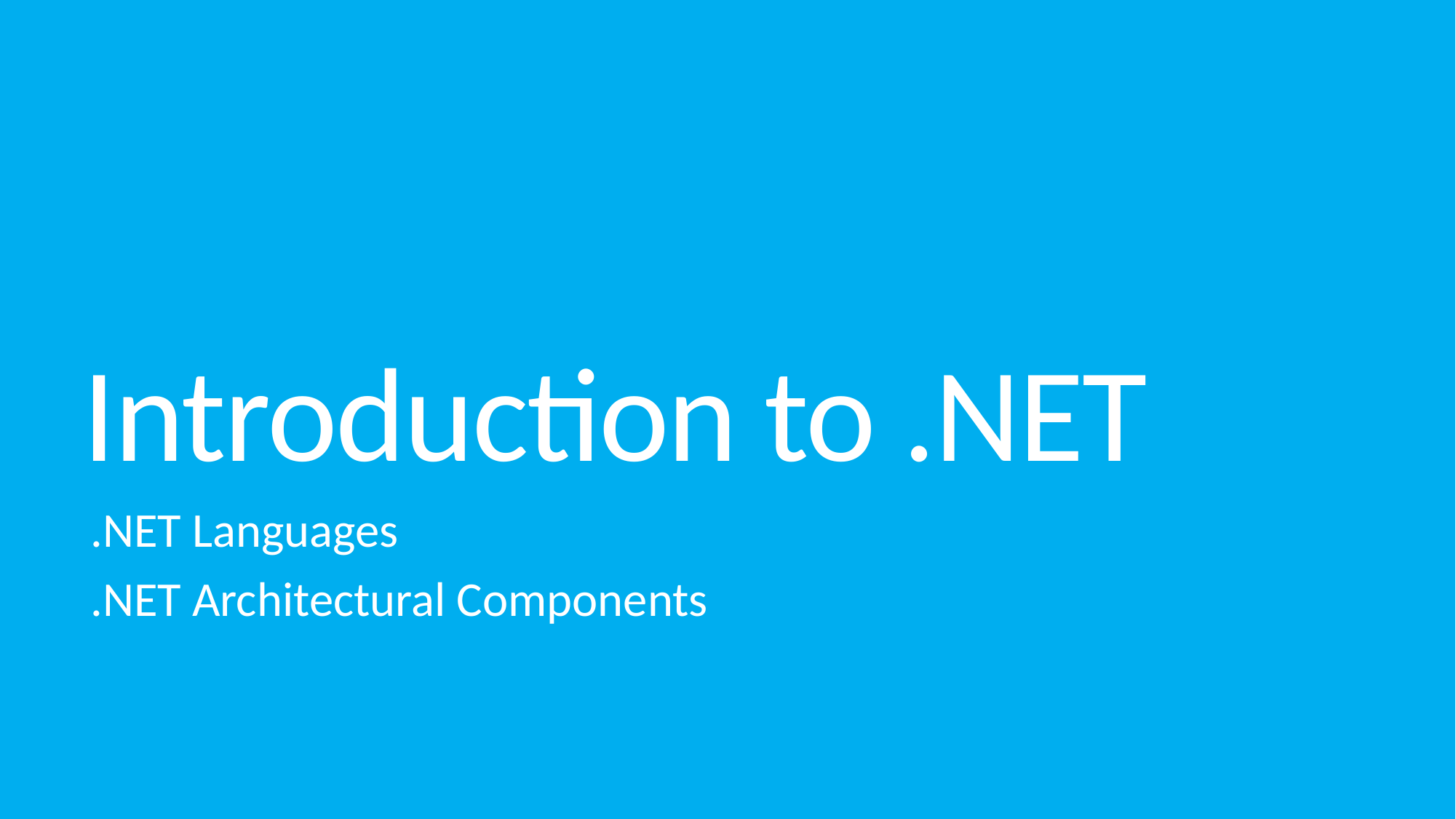

# Introduction to .NET
.NET Languages
.NET Architectural Components